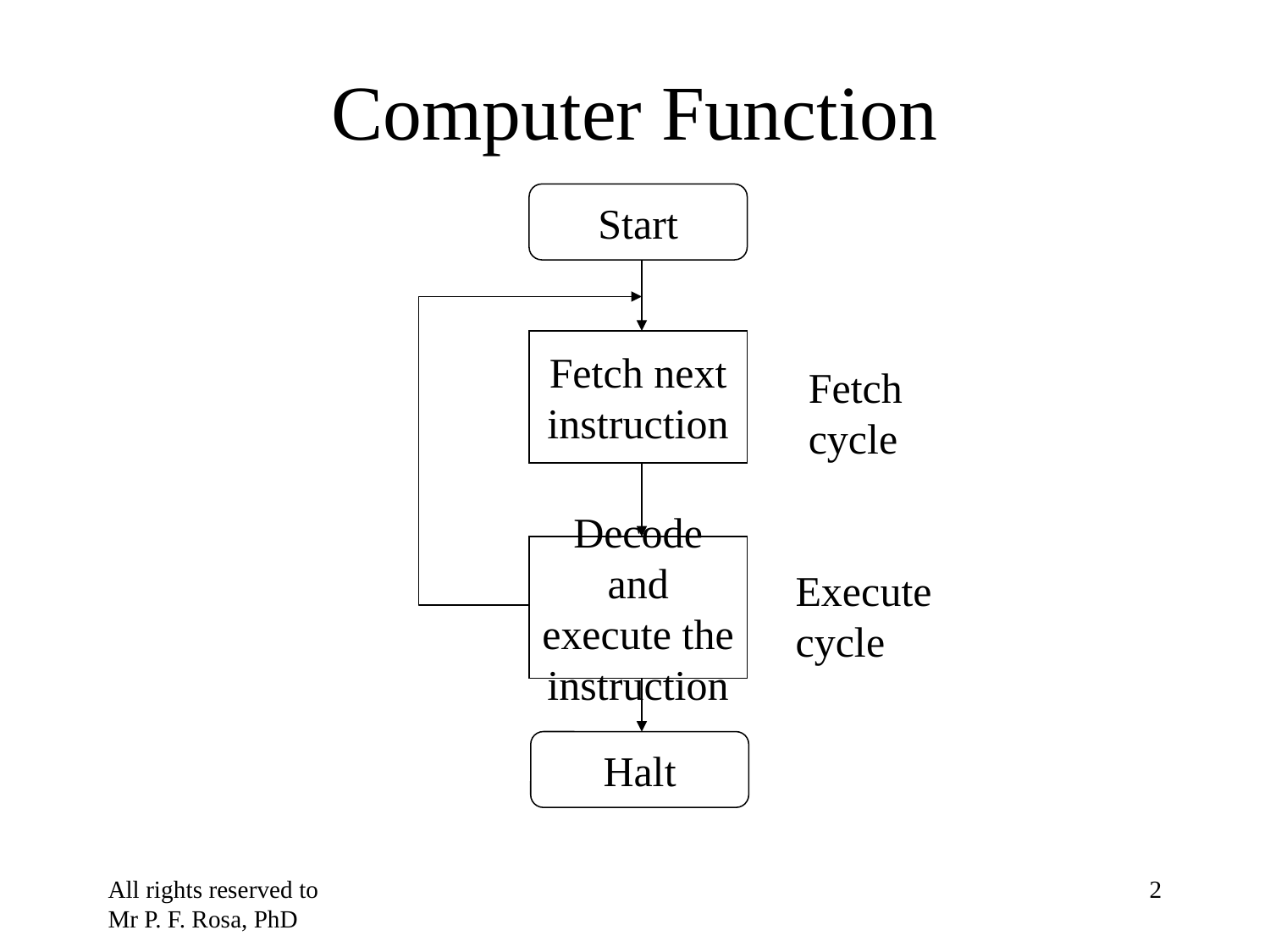

# Computer Function
Start

Fetch next
instruction
Fetch cycle
Decode and
execute the
instruction
Execute cycle
Halt
All rights reserved to Mr P. F. Rosa, PhD
2